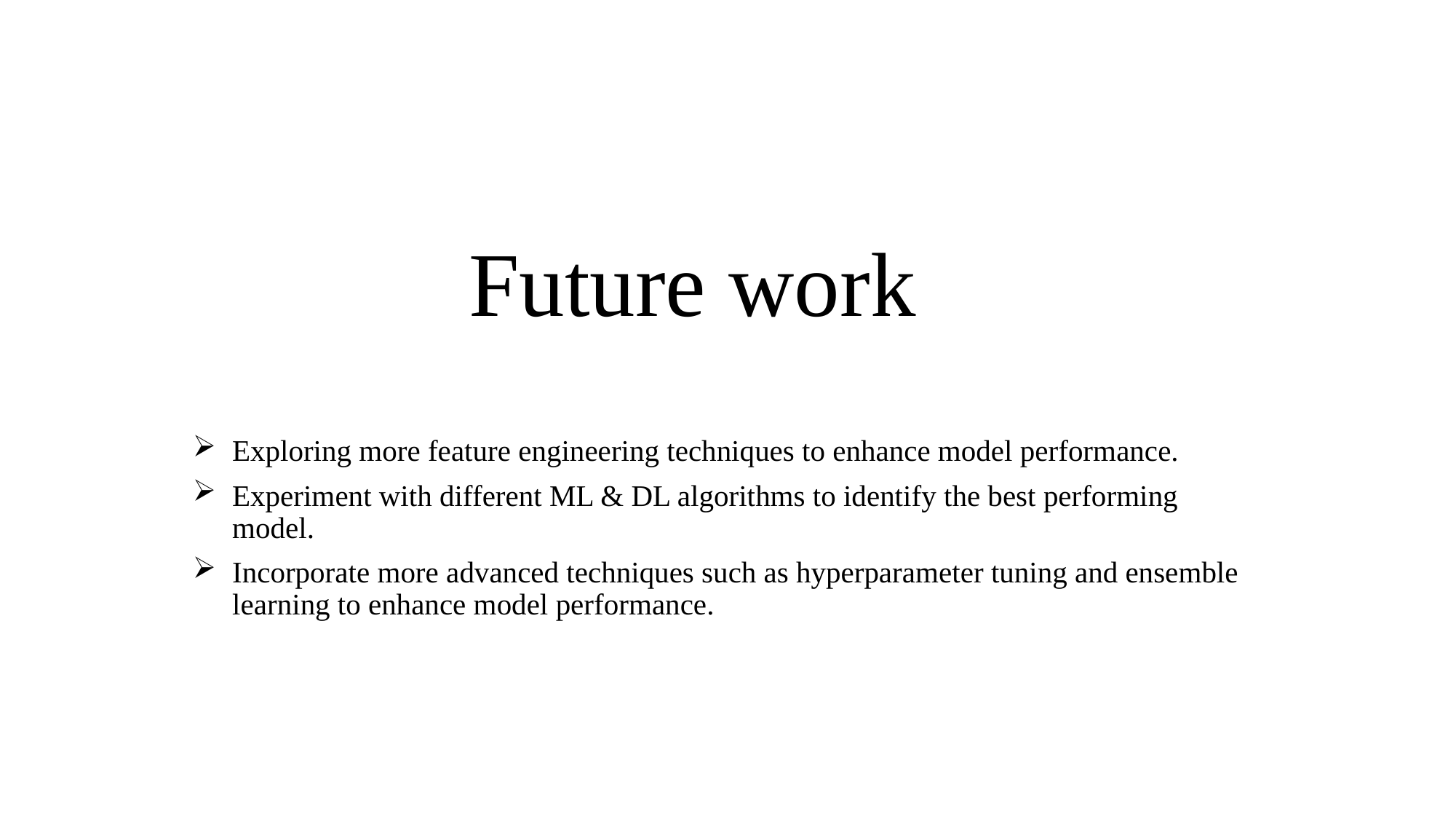

# Future work
Exploring more feature engineering techniques to enhance model performance.
Experiment with different ML & DL algorithms to identify the best performing model.
Incorporate more advanced techniques such as hyperparameter tuning and ensemble learning to enhance model performance.